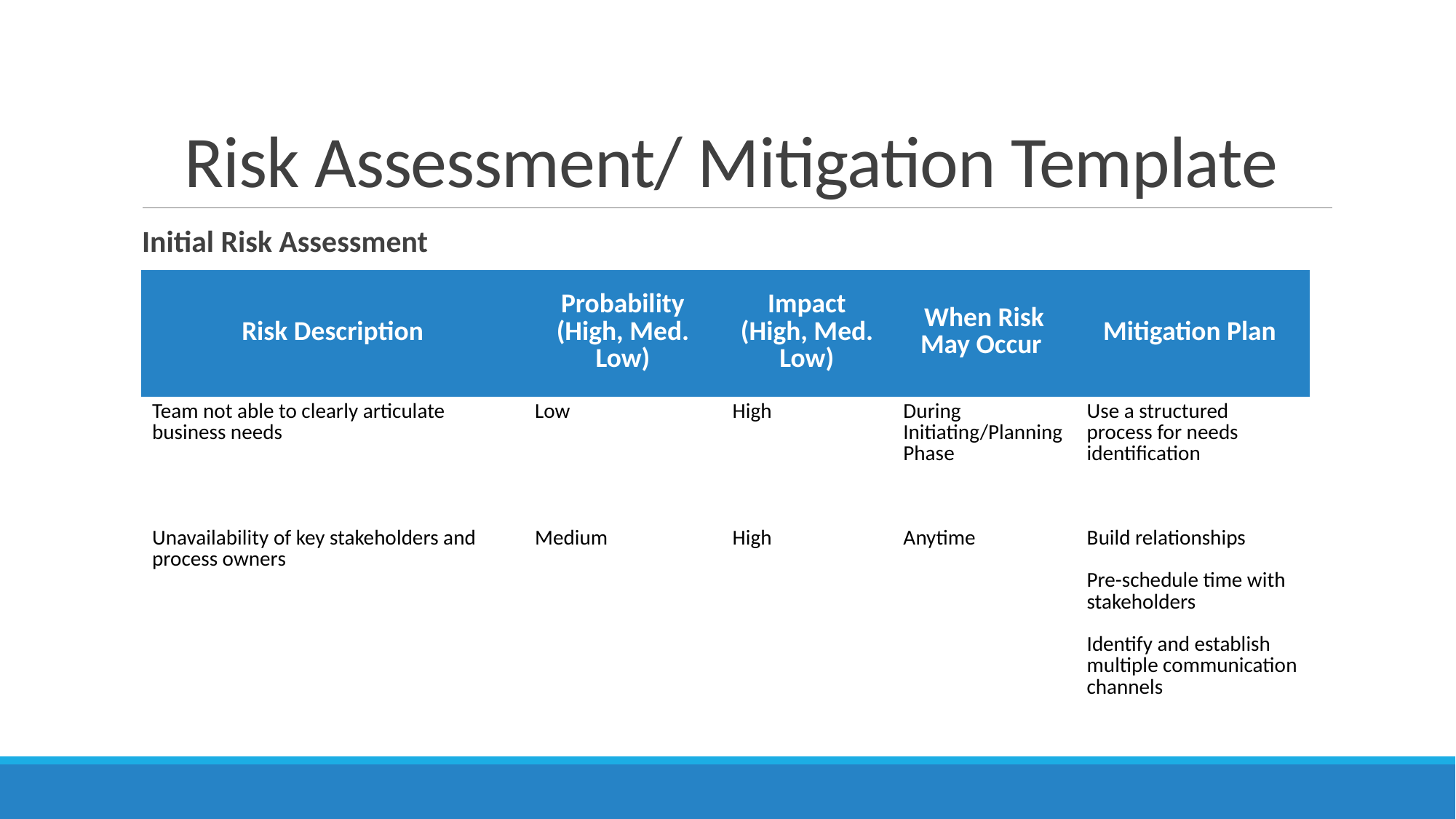

# Risk Assessment/ Mitigation Template
Initial Risk Assessment

| Risk Description | Probability (High, Med. Low) | Impact (High, Med. Low) | When Risk May Occur | Mitigation Plan |
| --- | --- | --- | --- | --- |
| Team not able to clearly articulate business needs | Low | High | During Initiating/Planning Phase | Use a structured process for needs identification |
| Unavailability of key stakeholders and process owners | Medium | High | Anytime | Build relationships Pre-schedule time with stakeholders Identify and establish multiple communication channels |